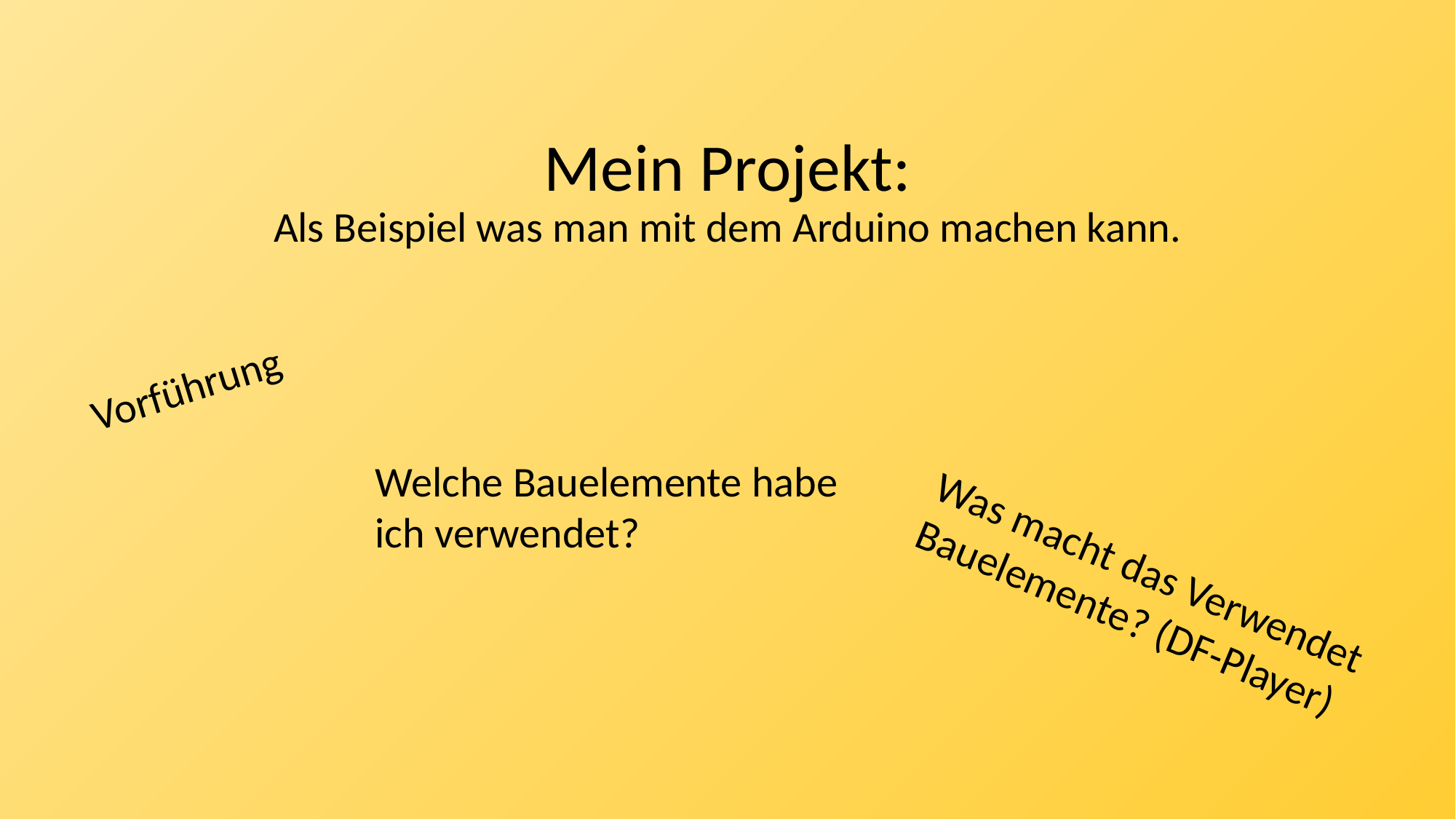

# Mein Projekt: Als Beispiel was man mit dem Arduino machen kann.
Vorführung
Welche Bauelemente habe ich verwendet?
Was macht das Verwendet Bauelemente? (DF-Player)